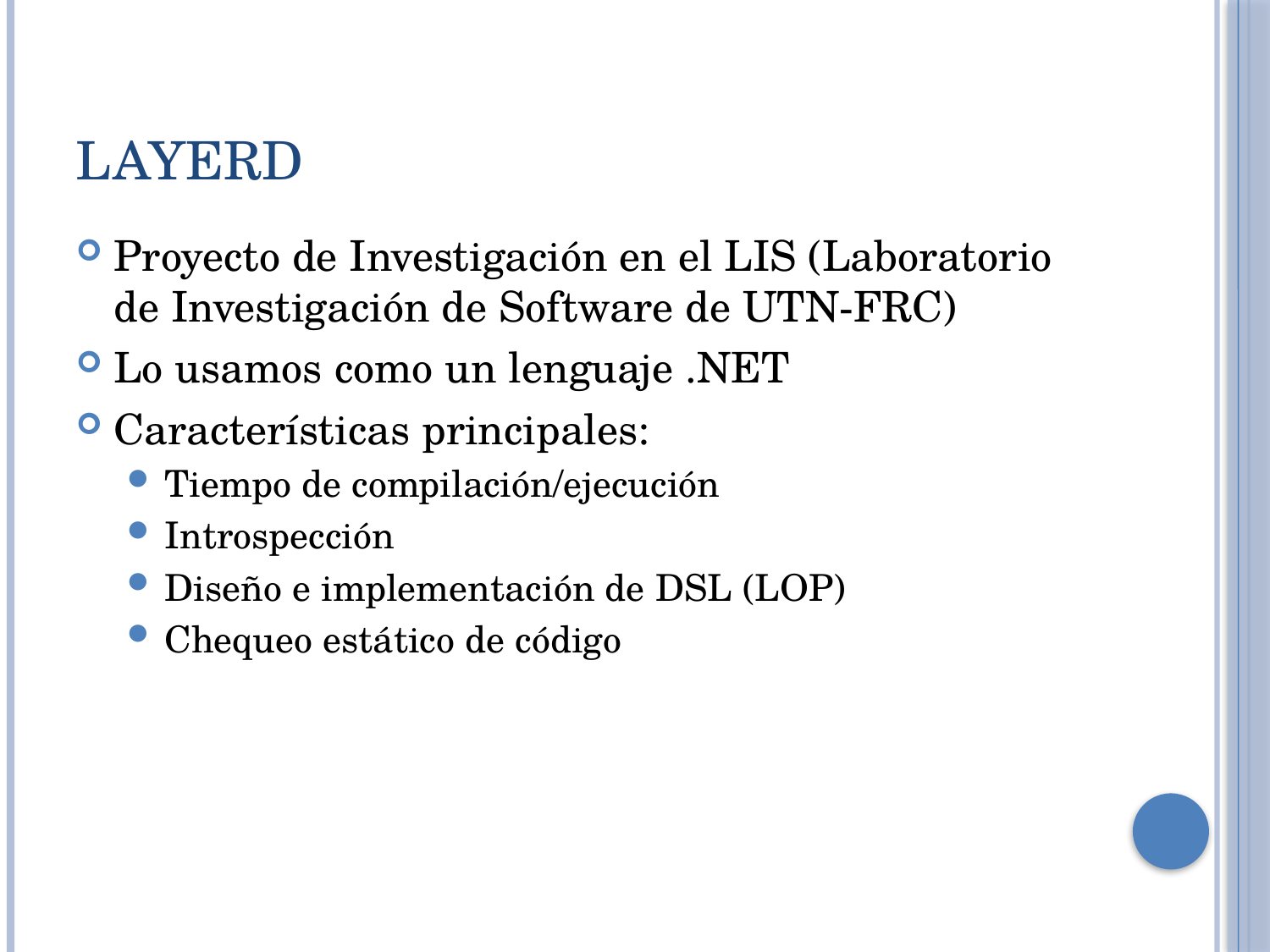

# LayerD
Proyecto de Investigación en el LIS (Laboratorio de Investigación de Software de UTN-FRC)
Lo usamos como un lenguaje .NET
Características principales:
Tiempo de compilación/ejecución
Introspección
Diseño e implementación de DSL (LOP)
Chequeo estático de código
19